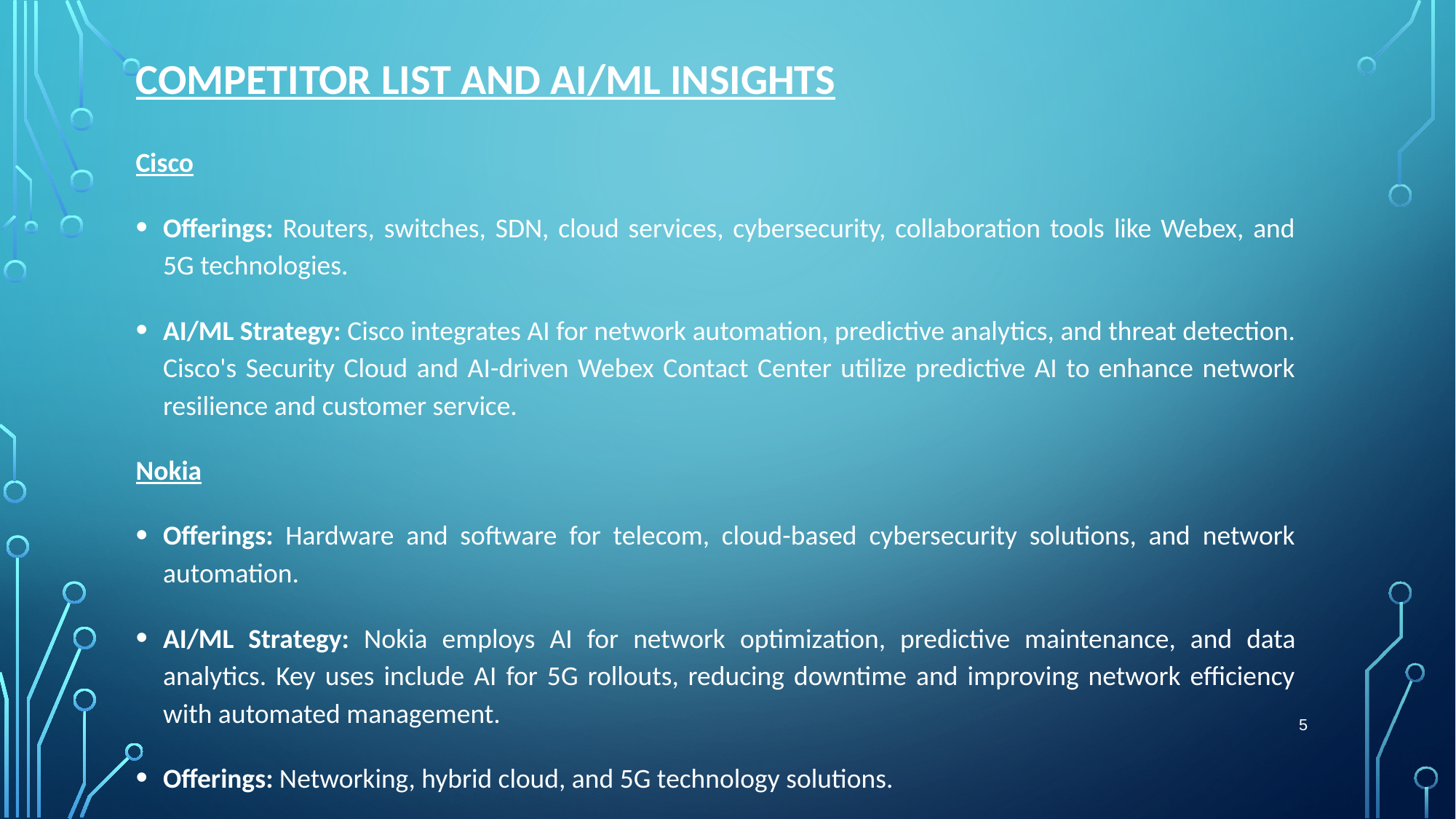

# Competitor List and AI/ML Insights
Cisco
Offerings: Routers, switches, SDN, cloud services, cybersecurity, collaboration tools like Webex, and 5G technologies.
AI/ML Strategy: Cisco integrates AI for network automation, predictive analytics, and threat detection. Cisco's Security Cloud and AI-driven Webex Contact Center utilize predictive AI to enhance network resilience and customer service.
Nokia
Offerings: Hardware and software for telecom, cloud-based cybersecurity solutions, and network automation.
AI/ML Strategy: Nokia employs AI for network optimization, predictive maintenance, and data analytics. Key uses include AI for 5G rollouts, reducing downtime and improving network efficiency with automated management.
Offerings: Networking, hybrid cloud, and 5G technology solutions.

5